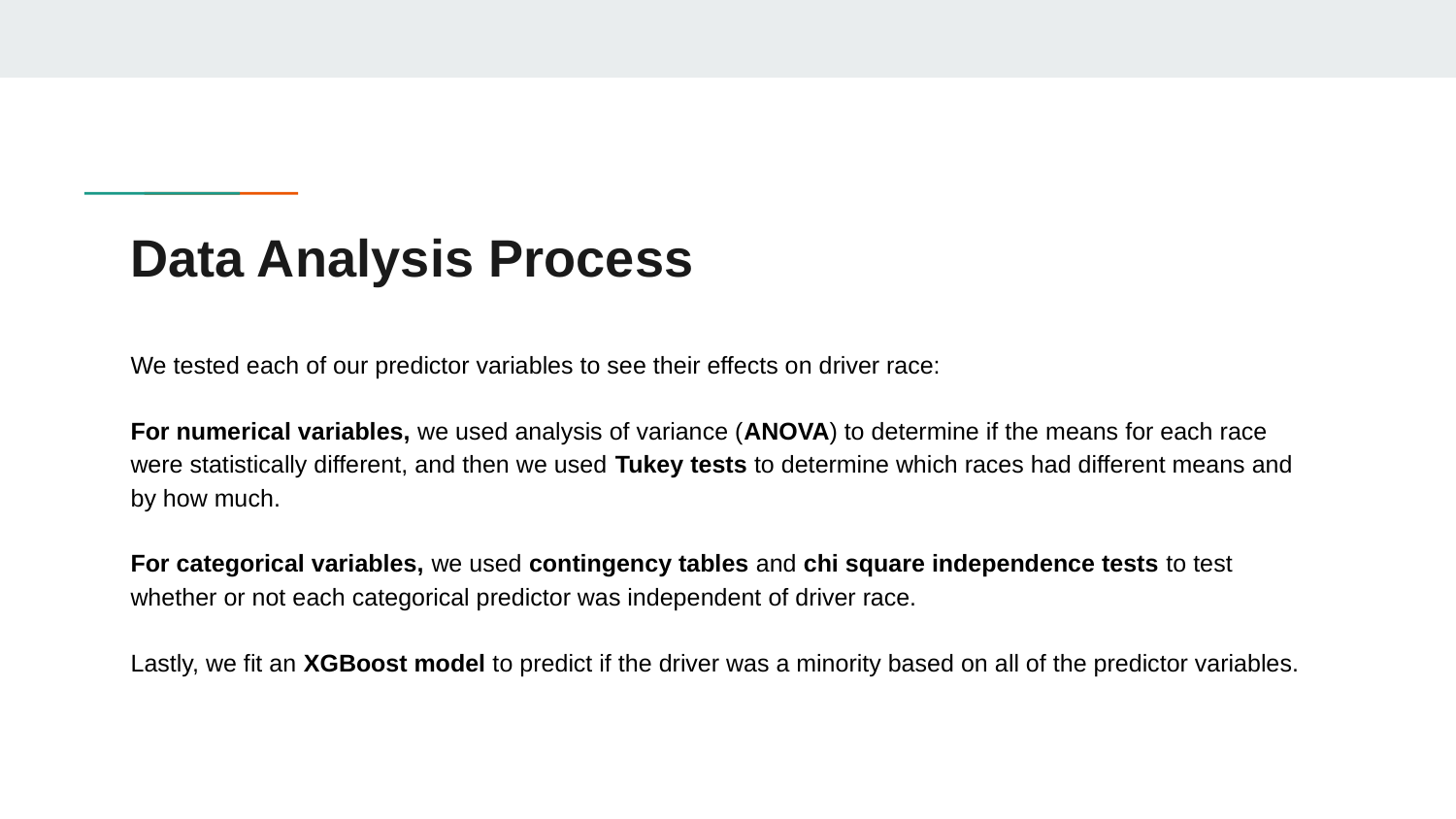

# Data Analysis Process
We tested each of our predictor variables to see their effects on driver race:
For numerical variables, we used analysis of variance (ANOVA) to determine if the means for each race were statistically different, and then we used Tukey tests to determine which races had different means and by how much.
For categorical variables, we used contingency tables and chi square independence tests to test whether or not each categorical predictor was independent of driver race.
Lastly, we fit an XGBoost model to predict if the driver was a minority based on all of the predictor variables.